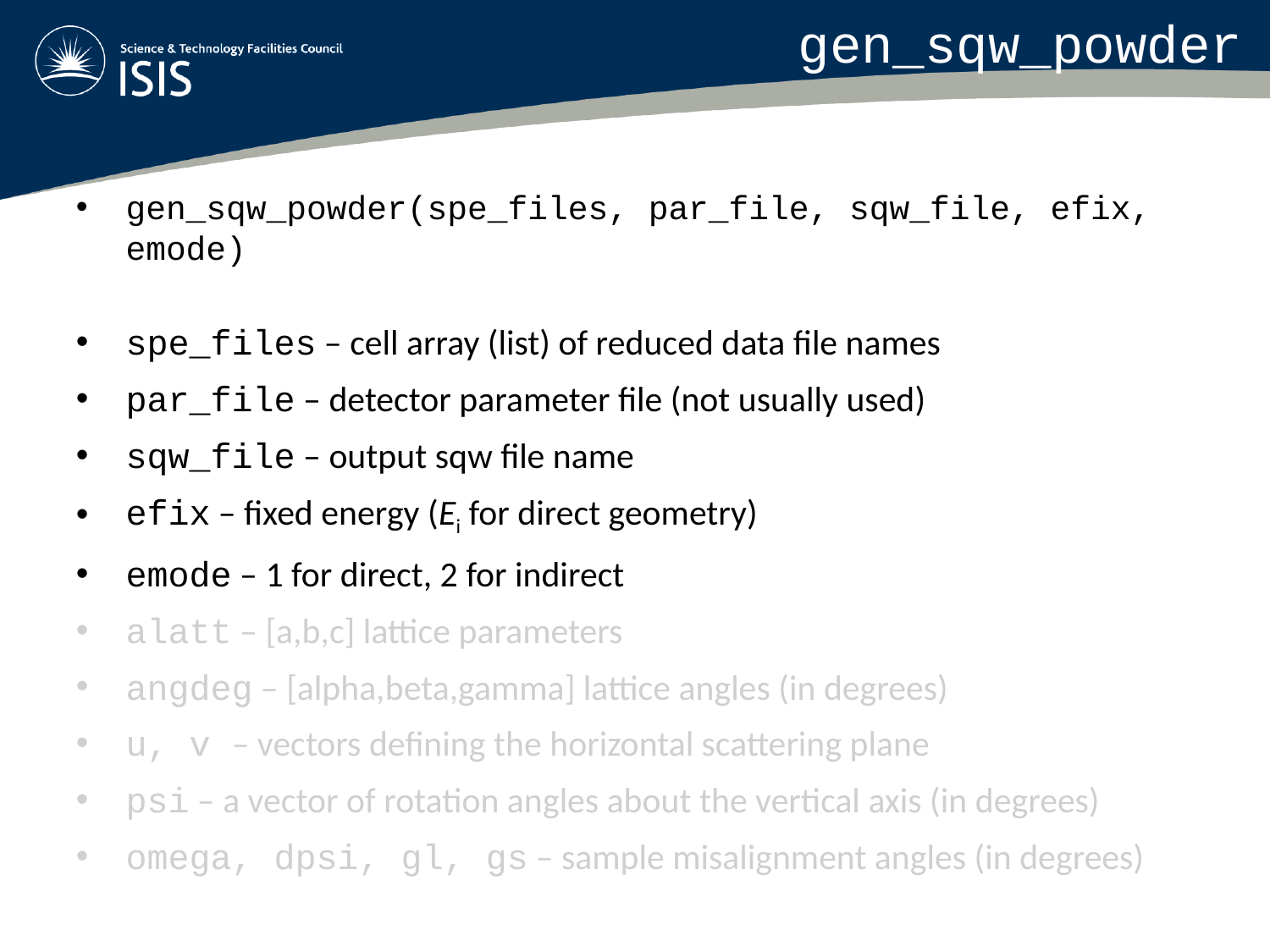

gen_sqw_powder
gen_sqw_powder(spe_files, par_file, sqw_file, efix, emode)

spe_files – cell array (list) of reduced data file names
par_file – detector parameter file (not usually used)
sqw_file – output sqw file name
efix – fixed energy (Ei for direct geometry)
emode – 1 for direct, 2 for indirect
alatt – [a,b,c] lattice parameters
angdeg – [alpha,beta,gamma] lattice angles (in degrees)
u, v – vectors defining the horizontal scattering plane
psi – a vector of rotation angles about the vertical axis (in degrees)
omega, dpsi, gl, gs – sample misalignment angles (in degrees)